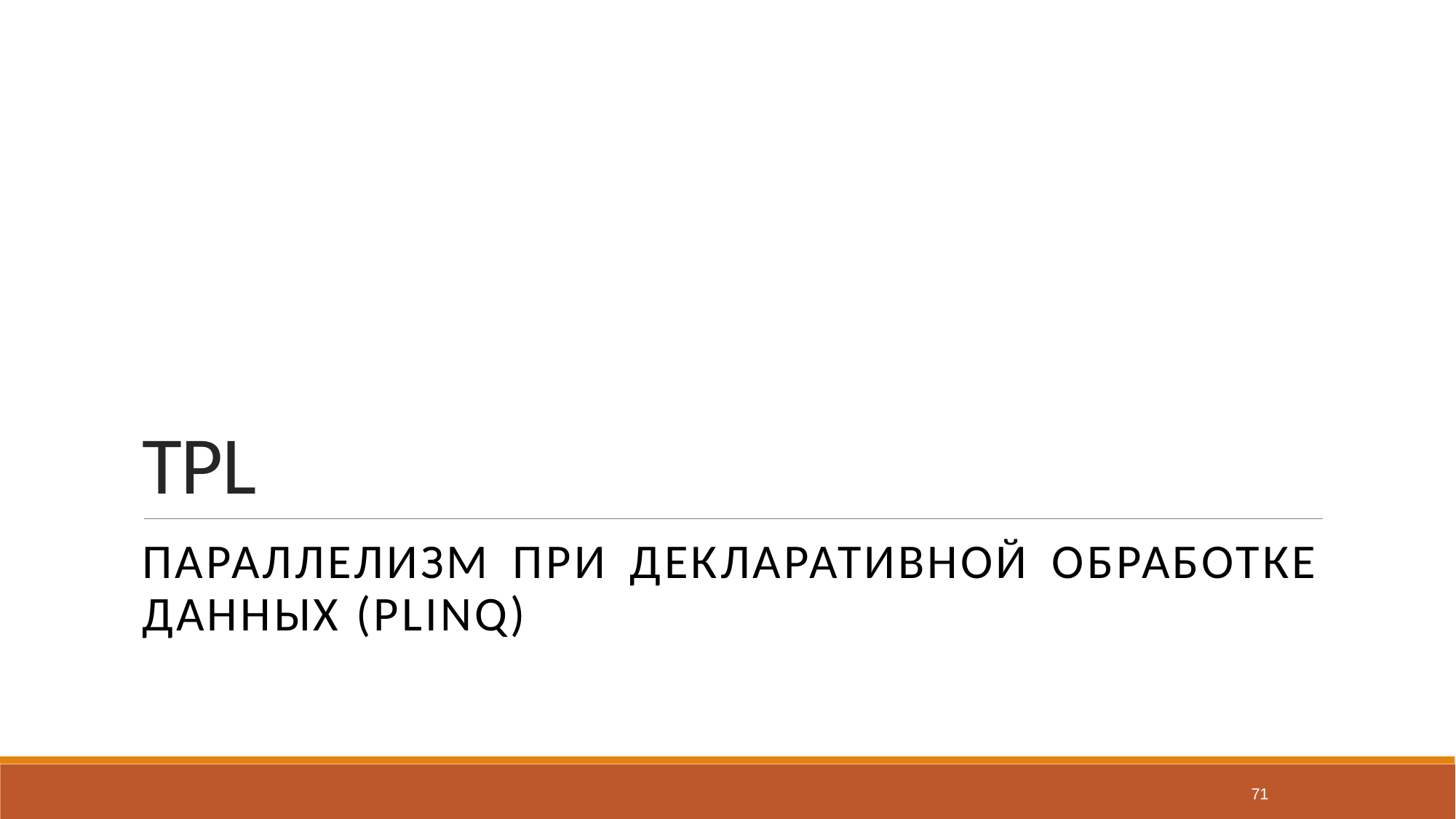

# TPL
Параллелизм при декларативной обработке данных (PLINQ)
71